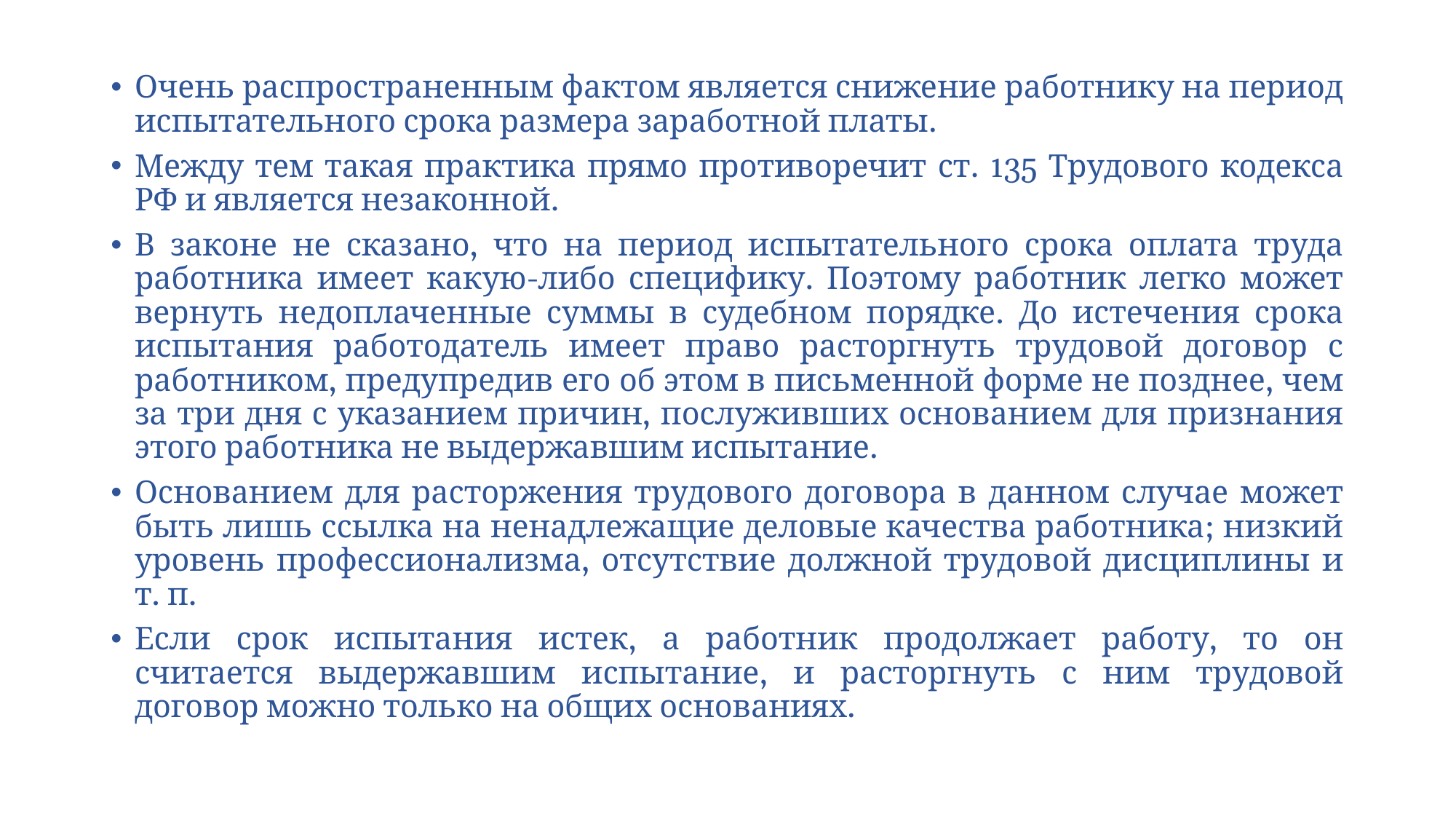

Очень распространенным фактом является снижение работнику на период испытательного срока размера заработной платы.
Между тем такая практика прямо противоречит ст. 135 Трудового кодекса РФ и является незаконной.
В законе не сказано, что на период испытательного срока оплата труда работника имеет какую-либо специфику. Поэтому работник легко может вернуть недоплаченные суммы в судебном порядке. До истечения срока испытания работодатель имеет право расторгнуть трудовой договор с работником, предупредив его об этом в письменной форме не позднее, чем за три дня с указанием причин, послуживших основанием для признания этого работника не выдержавшим испытание.
Основанием для расторжения трудового договора в данном случае может быть лишь ссылка на ненадлежащие деловые качества работника; низкий уровень профессионализма, отсутствие должной трудовой дисциплины и т. п.
Если срок испытания истек, а работник продолжает работу, то он считается выдержавшим испытание, и расторгнуть с ним трудовой договор можно только на общих основаниях.